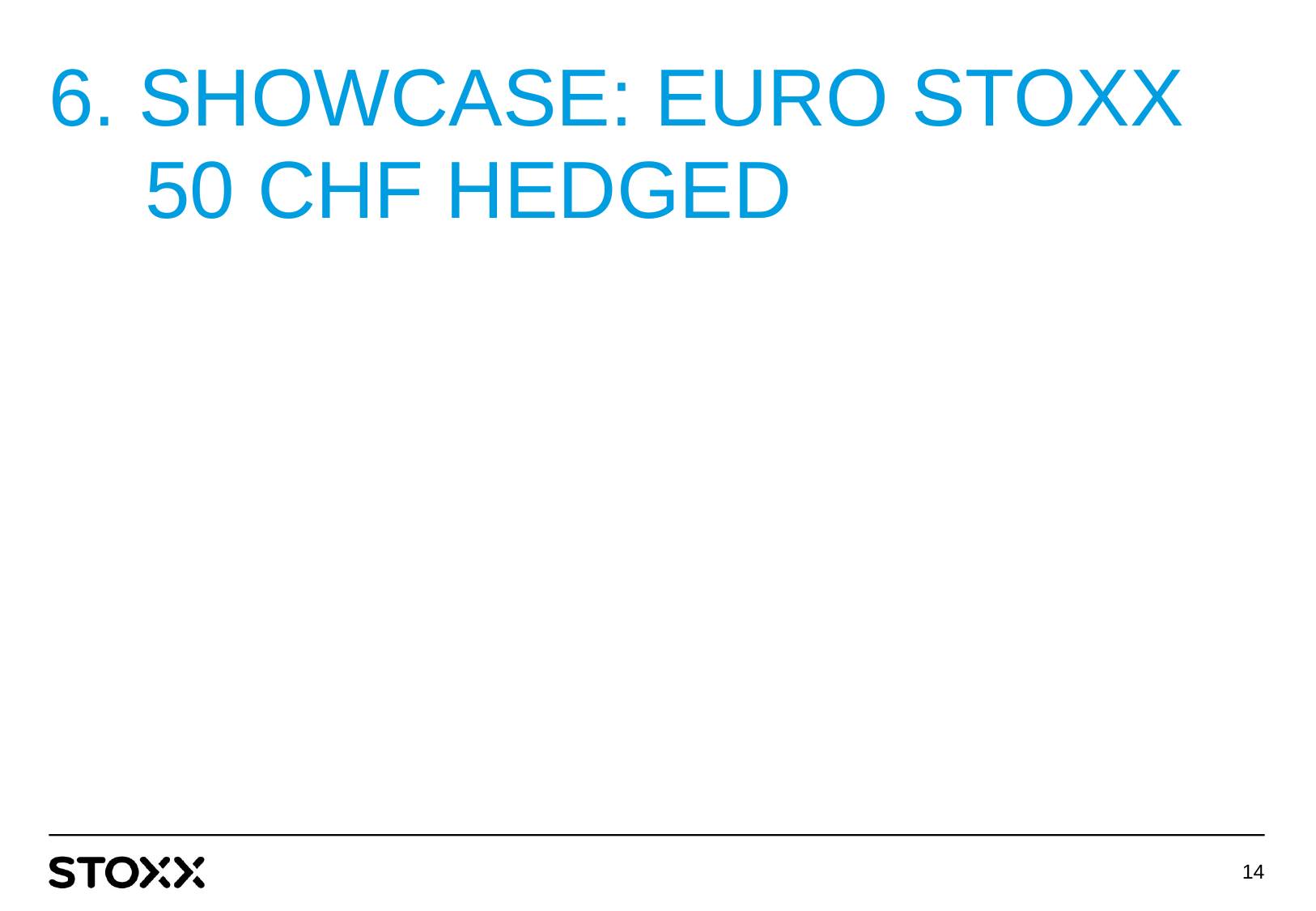

# 6. Showcase: EURO STOXX 50 CHF hedged